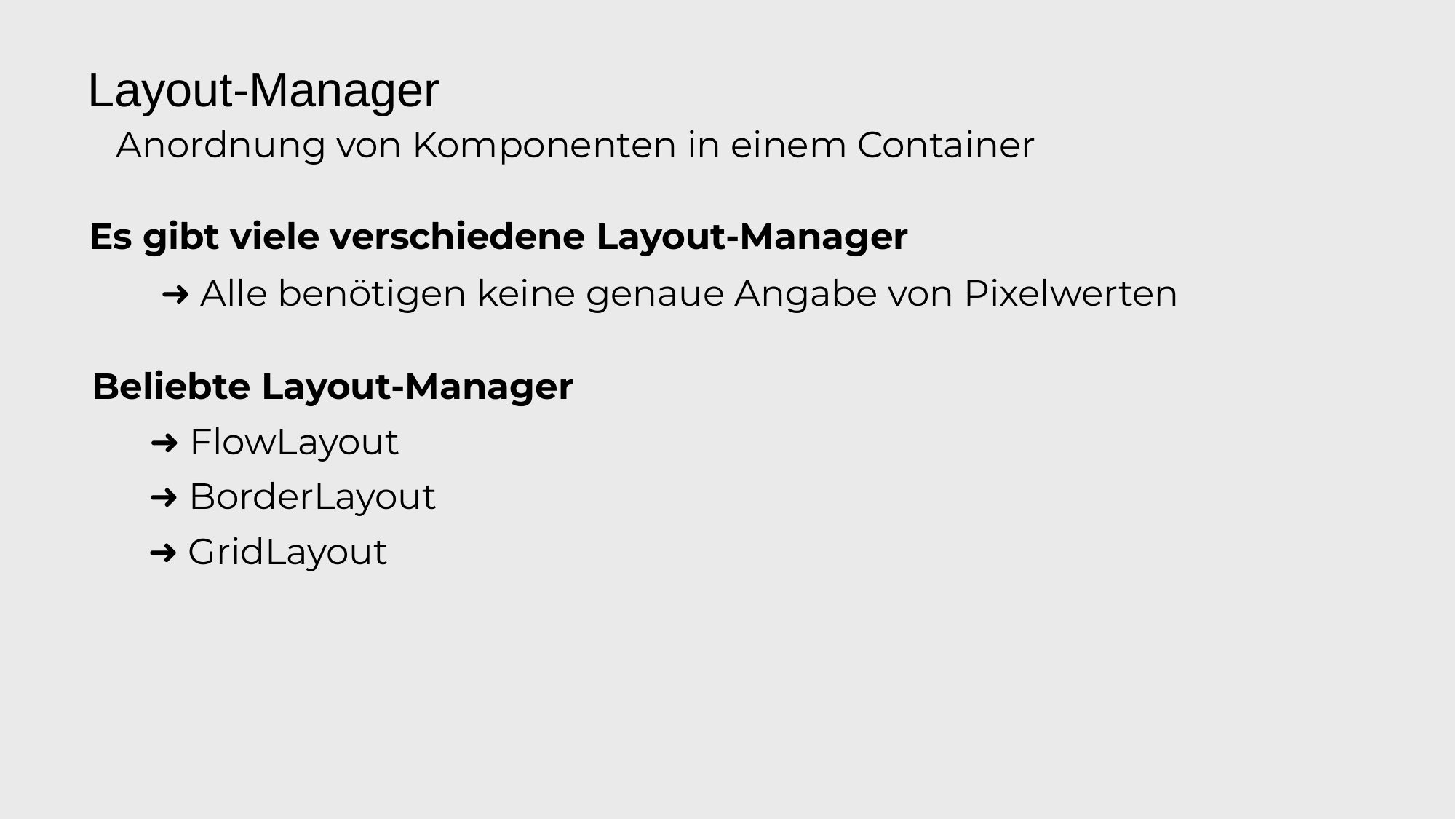

Layout-Manager
Anordnung von Komponenten in einem Container
Es gibt viele verschiedene Layout-Manager
➜ Alle benötigen keine genaue Angabe von Pixelwerten
Beliebte Layout-Manager
➜ FlowLayout
➜ BorderLayout
➜ GridLayout